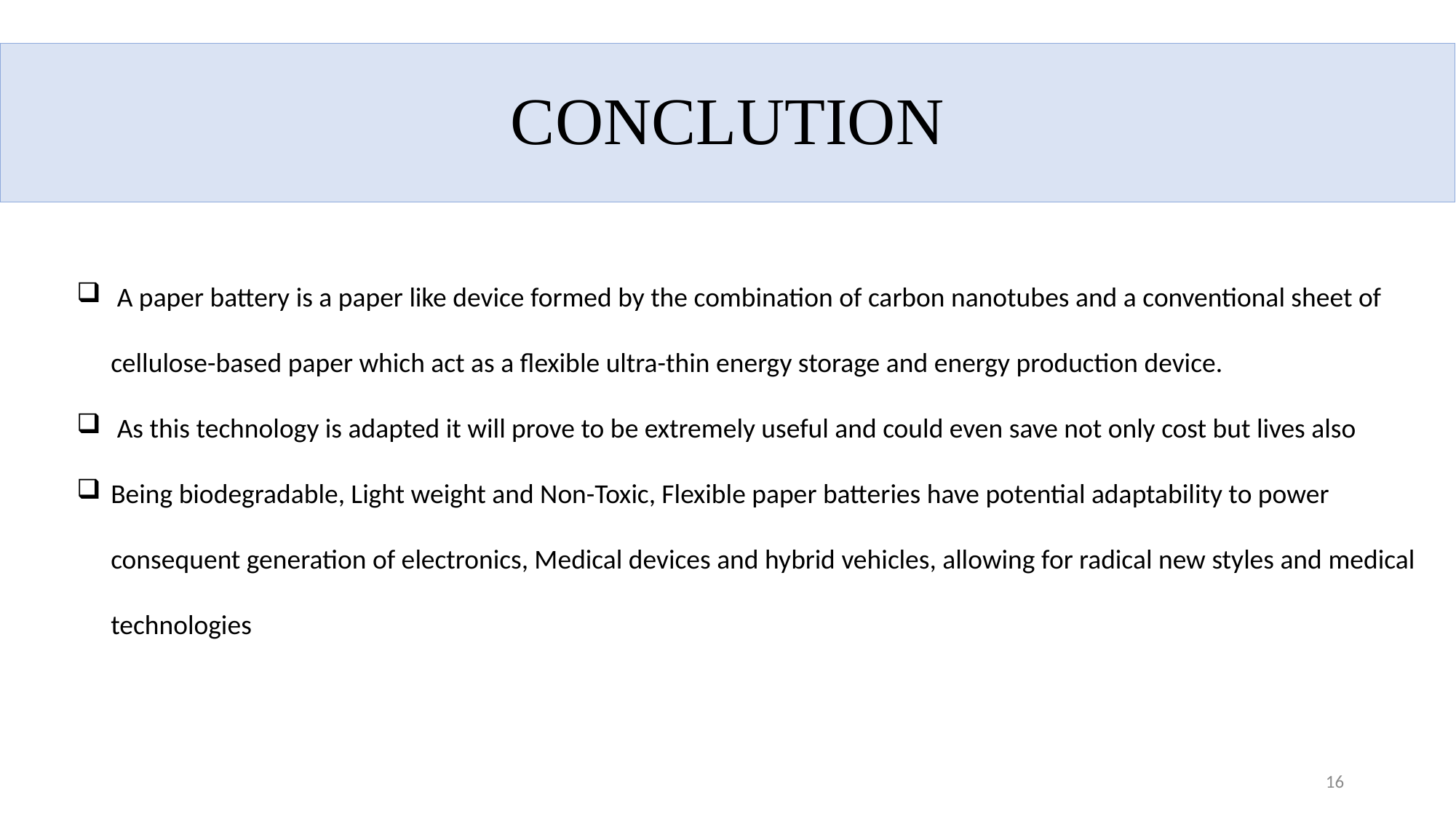

# INTRODUCTION
CONCLUTION

 A paper battery is a paper like device formed by the combination of carbon nanotubes and a conventional sheet of cellulose-based paper which act as a flexible ultra-thin energy storage and energy production device.
 As this technology is adapted it will prove to be extremely useful and could even save not only cost but lives also
Being biodegradable, Light weight and Non-Toxic, Flexible paper batteries have potential adaptability to power consequent generation of electronics, Medical devices and hybrid vehicles, allowing for radical new styles and medical technologies
16